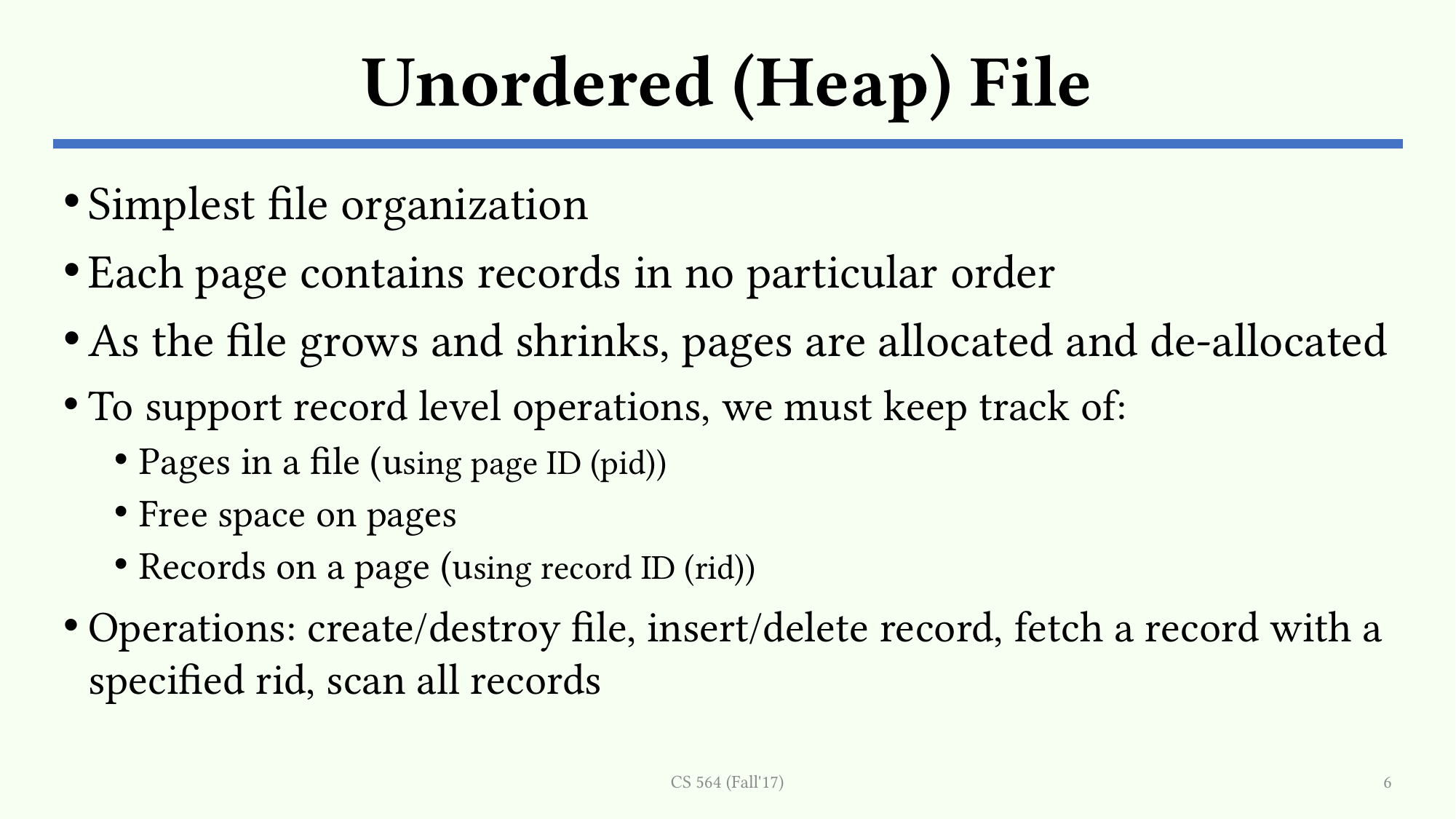

# Unordered (Heap) File
Simplest file organization
Each page contains records in no particular order
As the file grows and shrinks, pages are allocated and de-allocated
To support record level operations, we must keep track of:
Pages in a file (using page ID (pid))
Free space on pages
Records on a page (using record ID (rid))
Operations: create/destroy file, insert/delete record, fetch a record with a specified rid, scan all records

CS 564 (Fall'17)
6